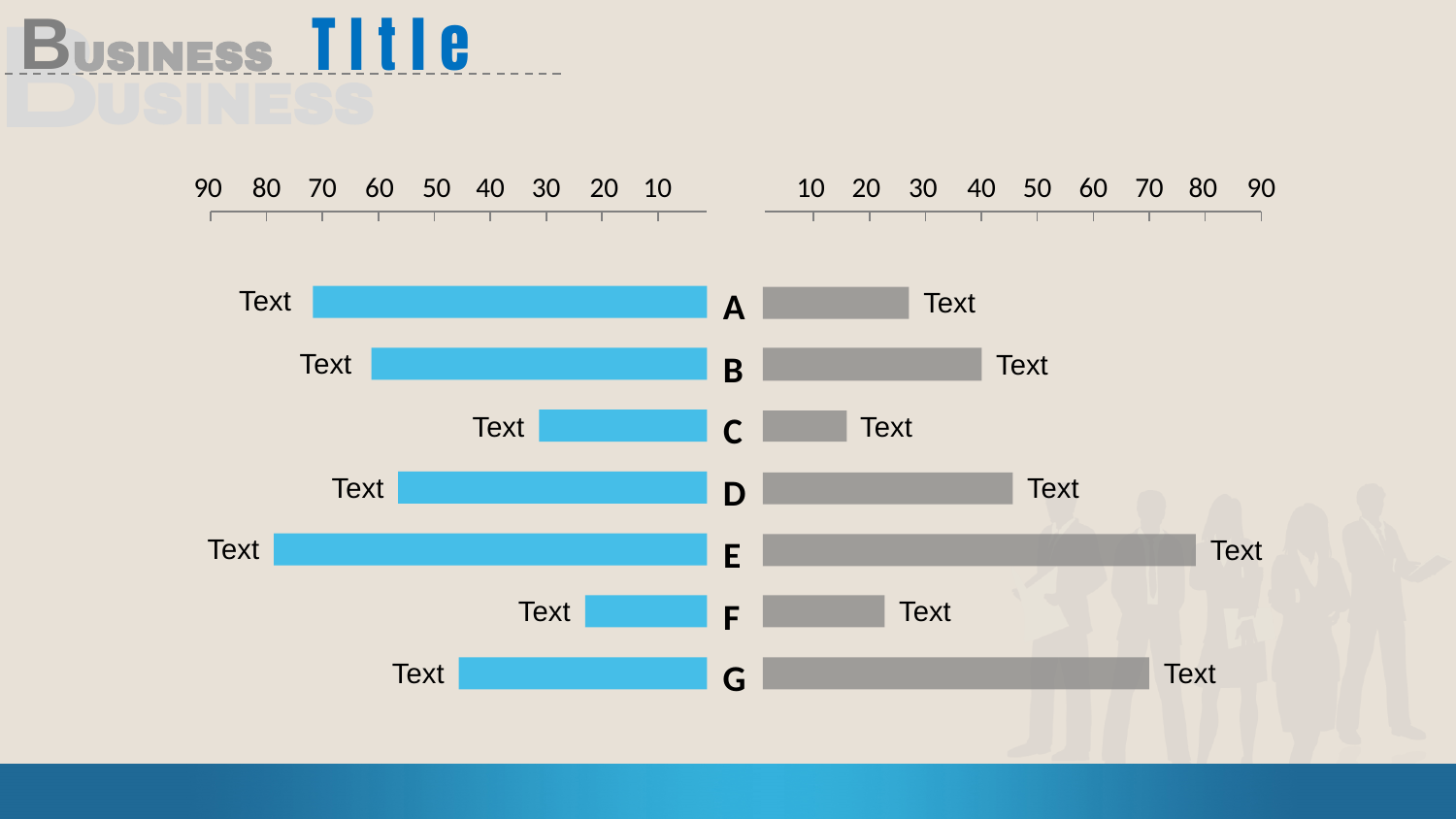

T I t l e
90
80
70
60
50
40
30
20
10
10
20
30
40
50
60
70
80
90
Text

Text

Text

Text

Text

Text

Text

A
B
C
D
E
F
G
Text

Text

Text

Text

Text

Text

Text